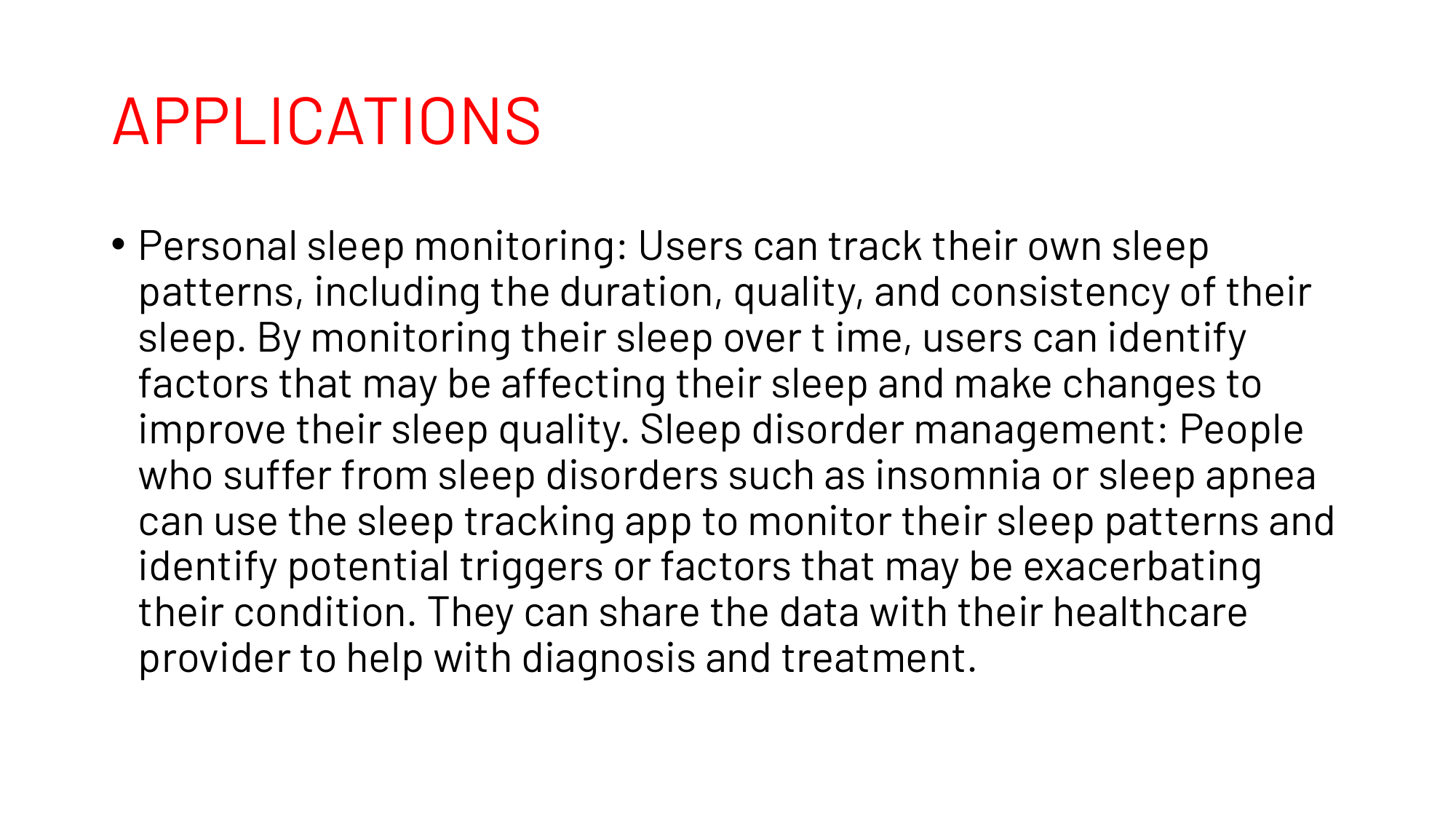

# APPLICATIONS
Personal sleep monitoring: Users can track their own sleep patterns, including the duration, quality, and consistency of their sleep. By monitoring their sleep over t ime, users can identify factors that may be affecting their sleep and make changes to improve their sleep quality. Sleep disorder management: People who suffer from sleep disorders such as insomnia or sleep apnea can use the sleep tracking app to monitor their sleep patterns and identify potential triggers or factors that may be exacerbating their condition. They can share the data with their healthcare provider to help with diagnosis and treatment.